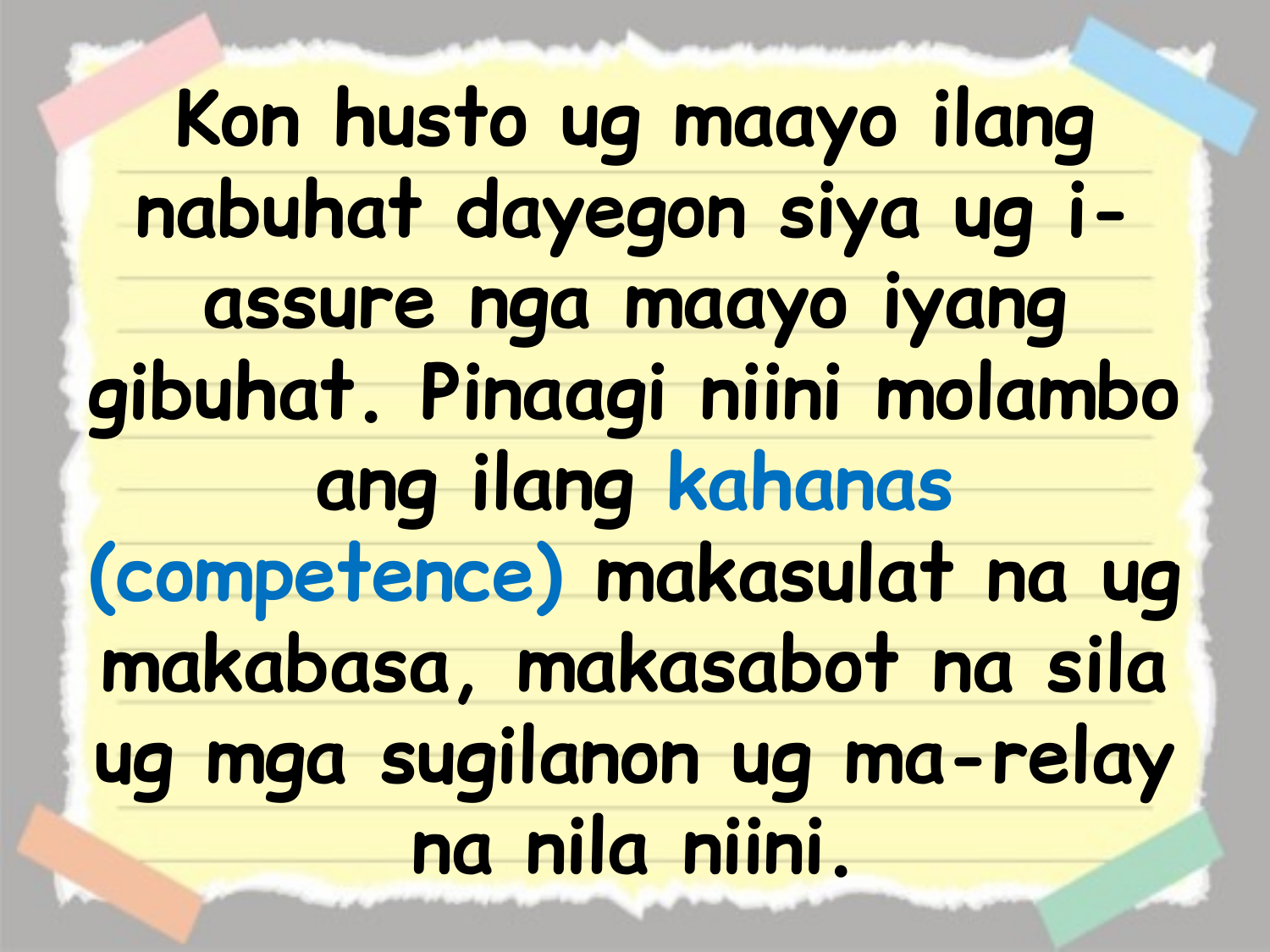

Kon husto ug maayo ilang nabuhat dayegon siya ug i- assure nga maayo iyang gibuhat. Pinaagi niini molambo ang ilang kahanas (competence) makasulat na ug makabasa, makasabot na sila ug mga sugilanon ug ma-relay na nila niini.